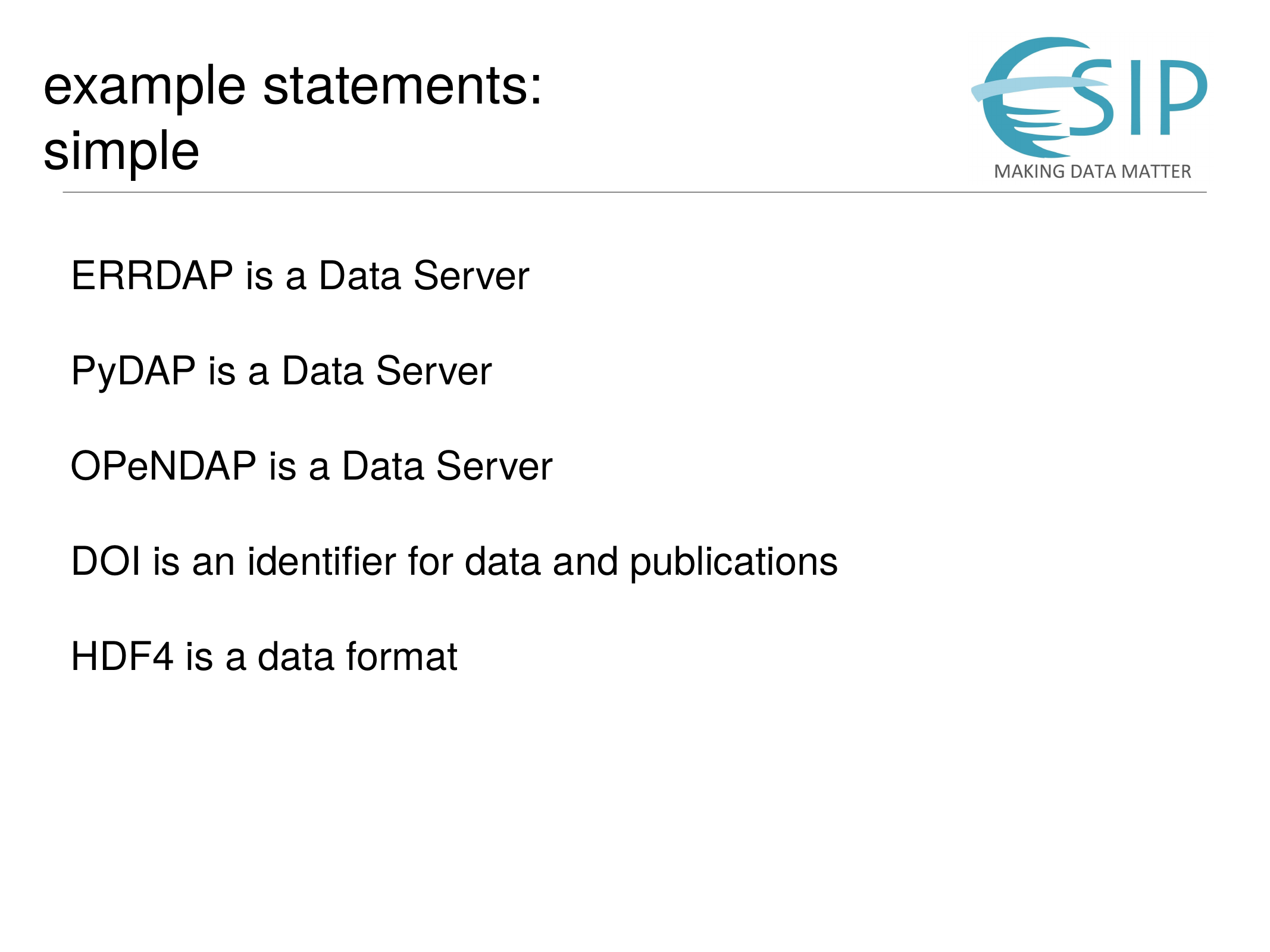

# example statements: simple
ERRDAP is a Data Server

PyDAP is a Data Server

OPeNDAP is a Data Server

DOI is an identifier for data and publications

HDF4 is a data format